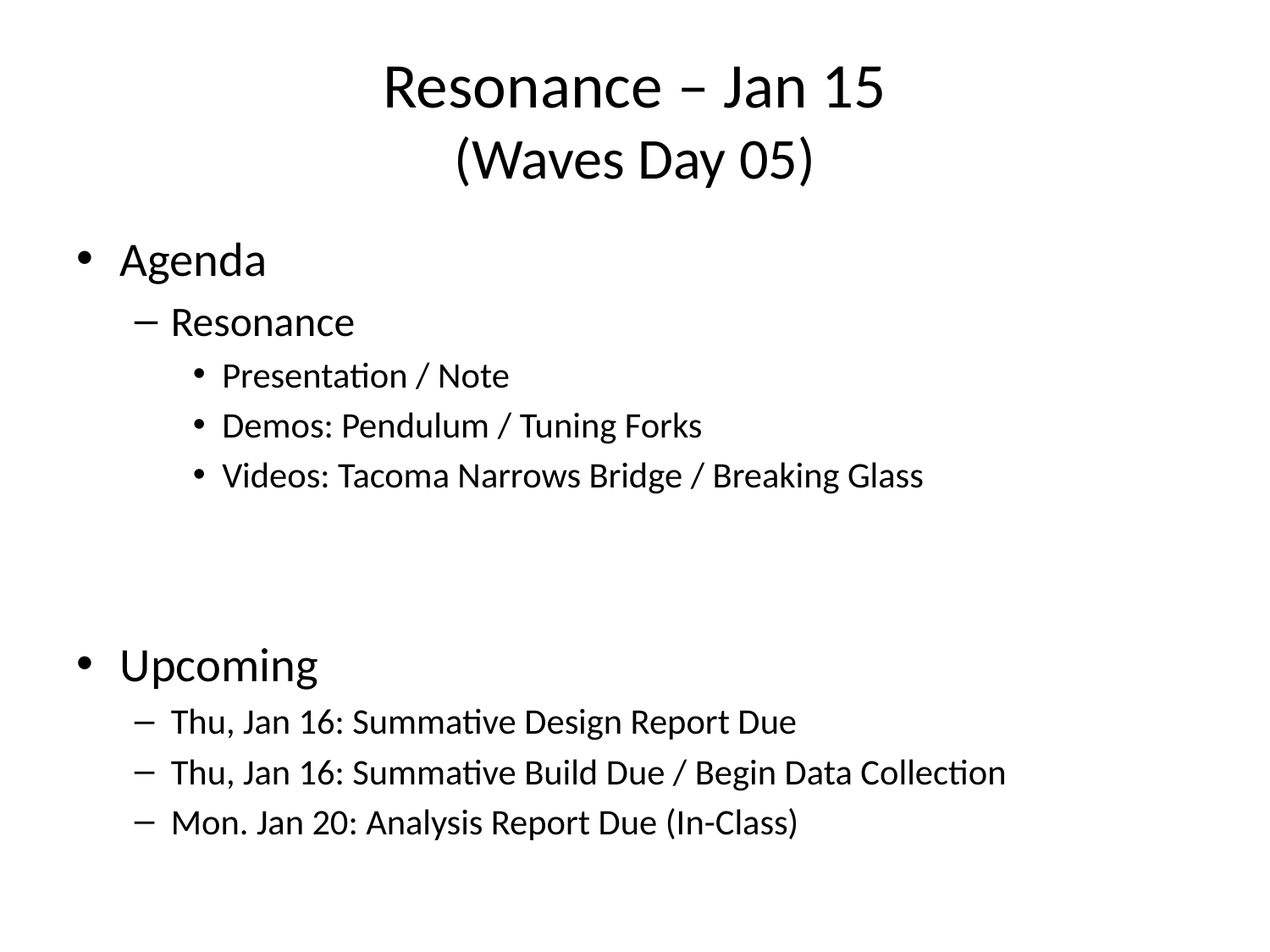

# Resonance – Jan 15 (Waves Day 05)
Agenda
Resonance
Presentation / Note
Demos: Pendulum / Tuning Forks
Videos: Tacoma Narrows Bridge / Breaking Glass

Upcoming
Thu, Jan 16: Summative Design Report Due
Thu, Jan 16: Summative Build Due / Begin Data Collection
Mon. Jan 20: Analysis Report Due (In-Class)